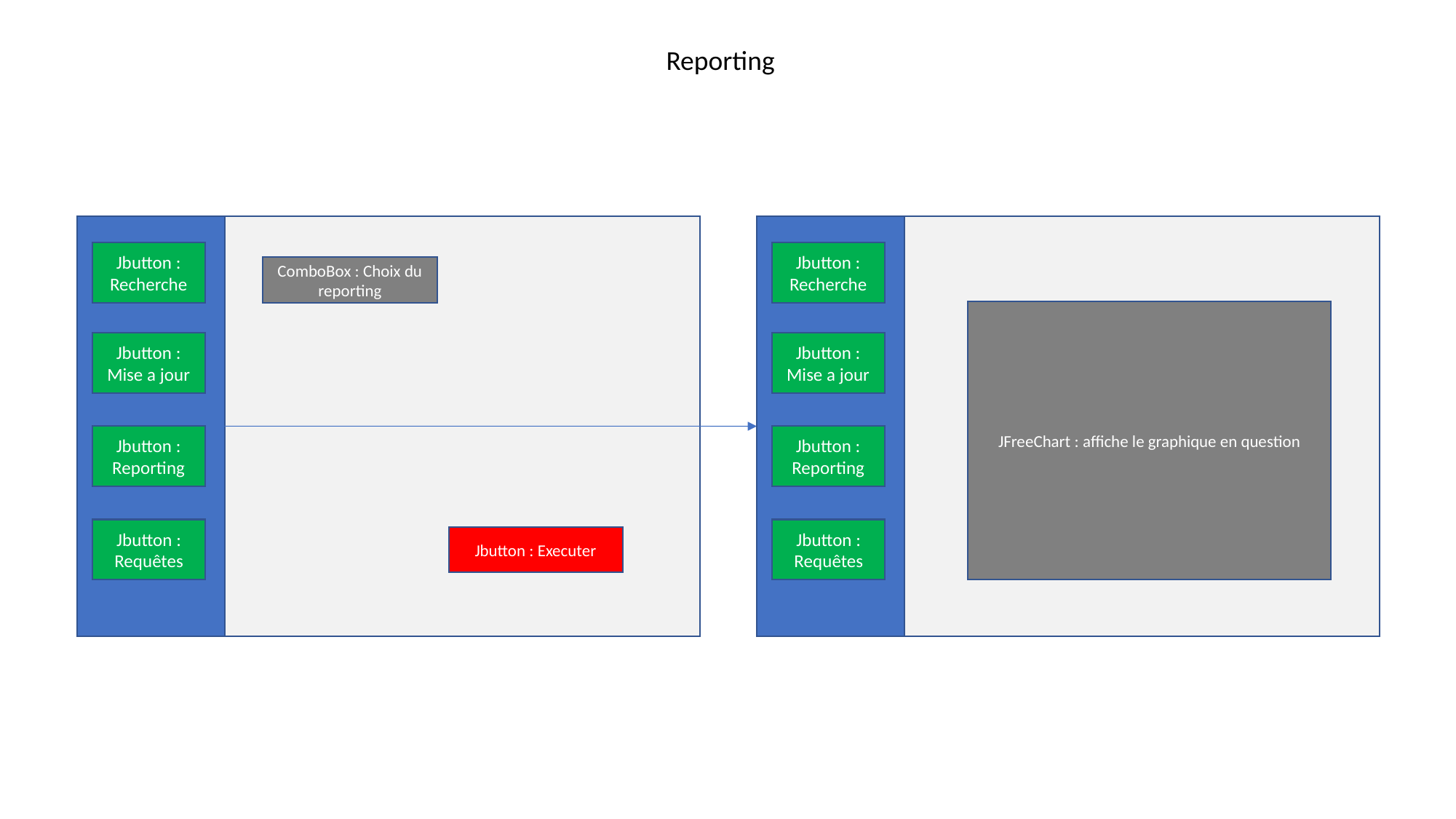

Reporting

Jbutton : Recherche
Jbutton : Recherche
ComboBox : Choix du reporting
JFreeChart : affiche le graphique en question
Jbutton : Mise a jour
Jbutton : Mise a jour
Jbutton : Reporting
Jbutton : Reporting
Jbutton : Requêtes
Jbutton : Requêtes
Jbutton : Executer